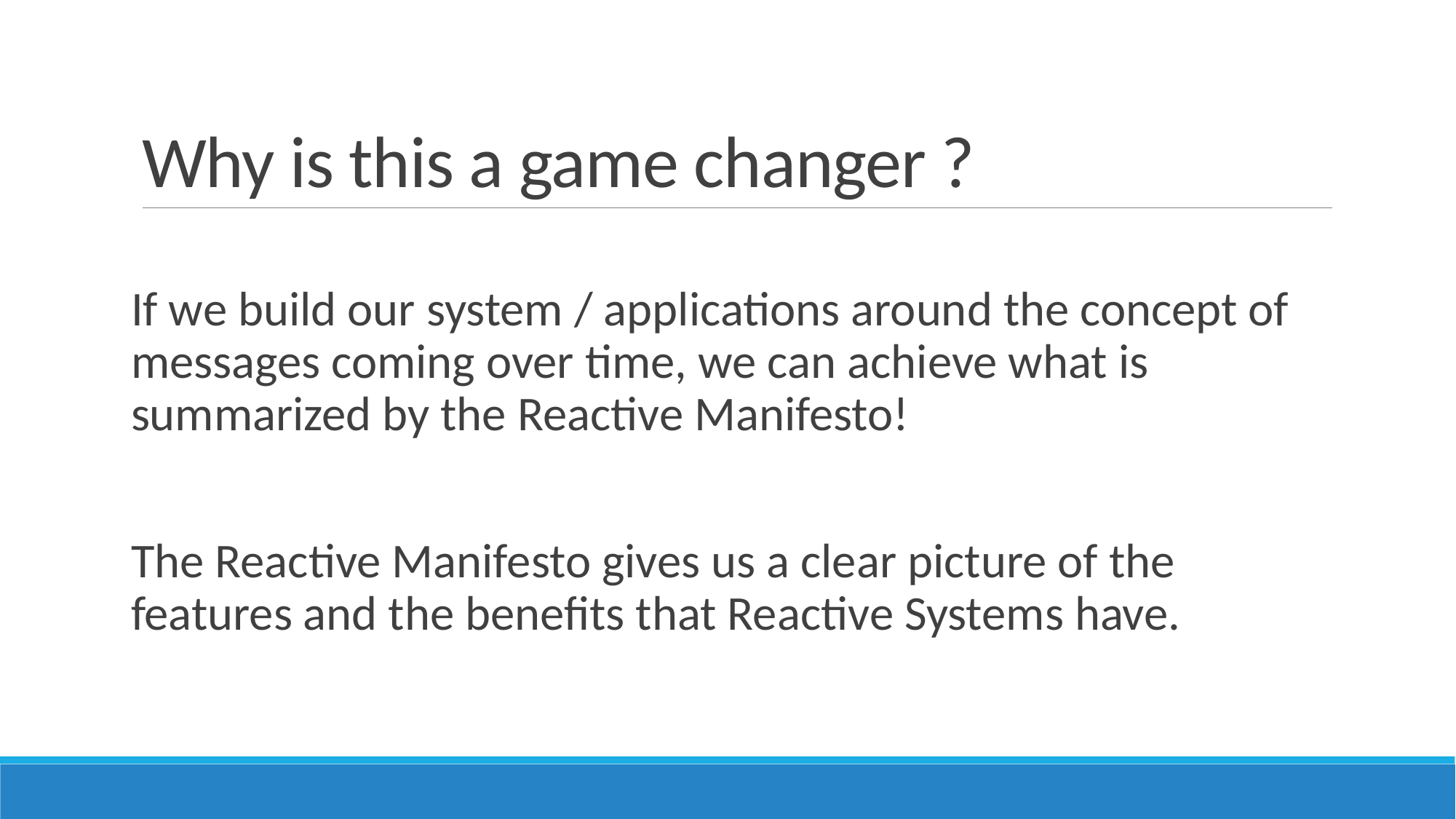

# Why is this a game changer ?

If we build our system / applications around the concept of messages coming over time, we can achieve what is summarized by the Reactive Manifesto!

The Reactive Manifesto gives us a clear picture of the features and the benefits that Reactive Systems have.